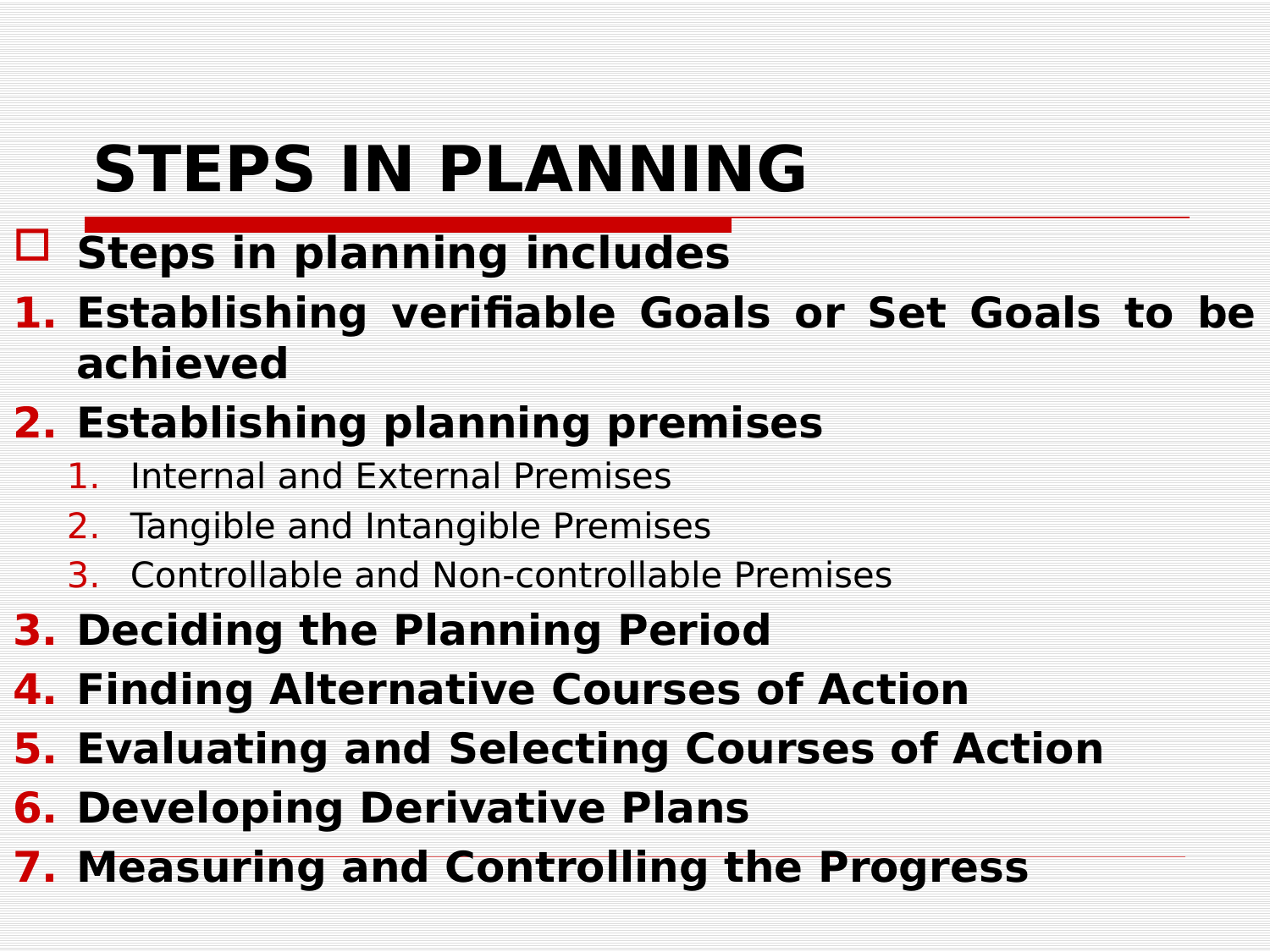

# STEPS IN PLANNING
Steps in planning includes
Establishing verifiable Goals or Set Goals to be achieved
Establishing planning premises
Internal and External Premises
Tangible and Intangible Premises
Controllable and Non-controllable Premises
Deciding the Planning Period
Finding Alternative Courses of Action
Evaluating and Selecting Courses of Action
Developing Derivative Plans
Measuring and Controlling the Progress